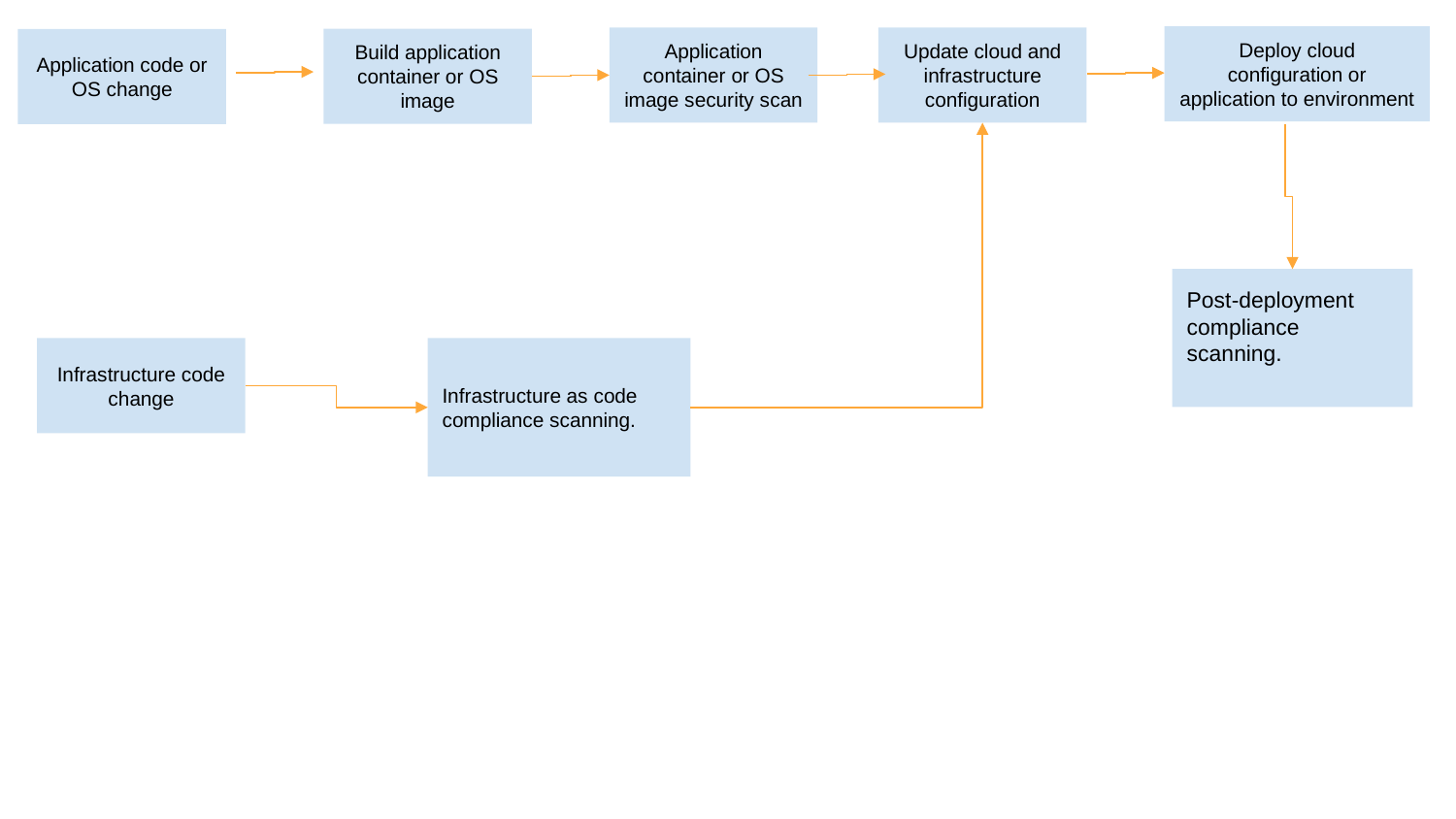

Deploy cloud configuration or application to environment
Application container or OS image security scan
Update cloud and infrastructure configuration
Build application container or OS image
Application code or OS change
Post-deployment compliance scanning.
Infrastructure code change
Infrastructure as code compliance scanning.